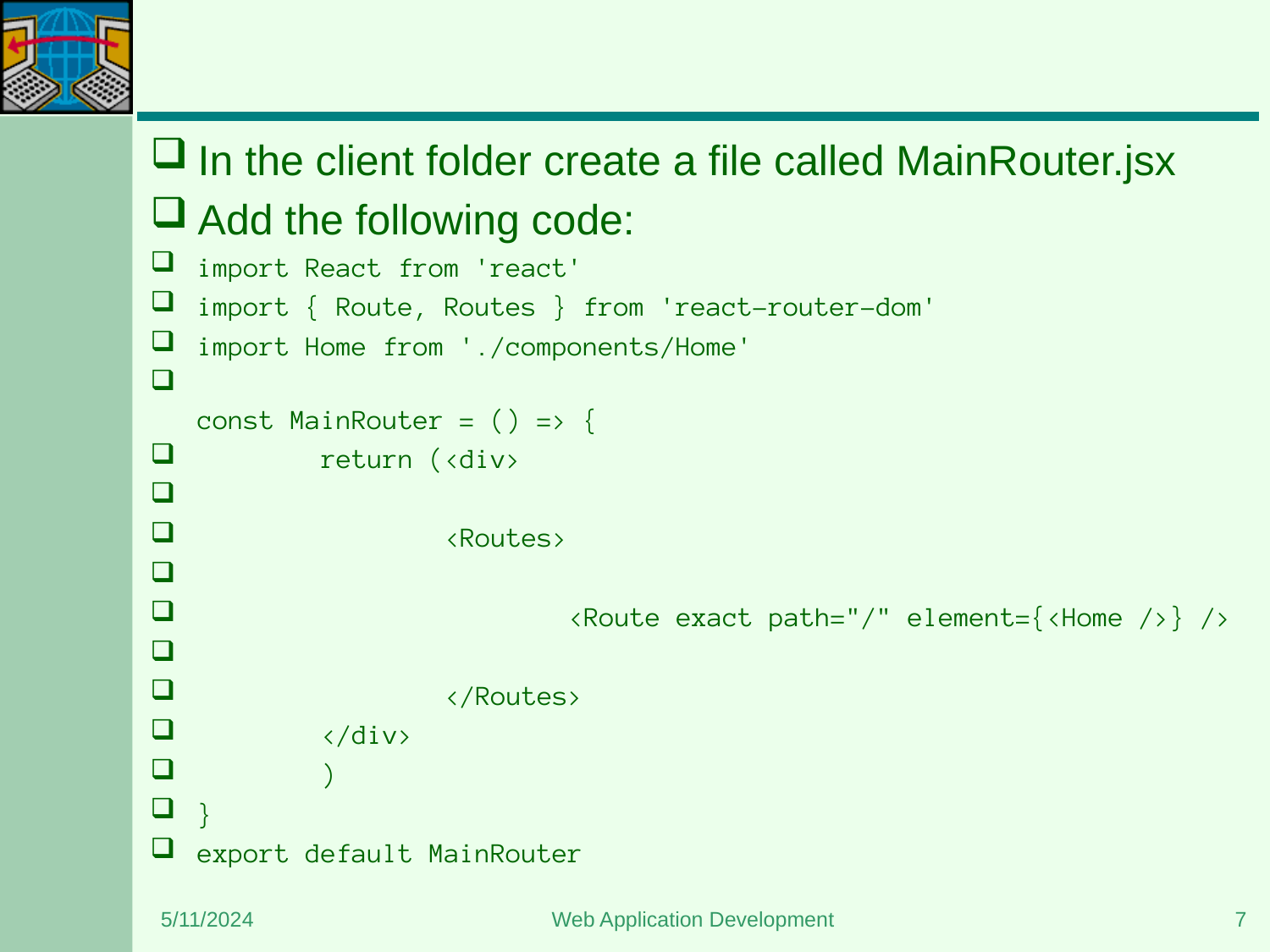

#
In the client folder create a file called MainRouter.jsx
Add the following code:
import React from 'react'
import { Route, Routes } from 'react-router-dom'
import Home from './components/Home'
const MainRouter = () => {
        return (<div>

                <Routes>

                        <Route exact path="/" element={<Home />} />

                </Routes>
        </div>
        )
}
export default MainRouter

5/11/2024
Web Application Development
7